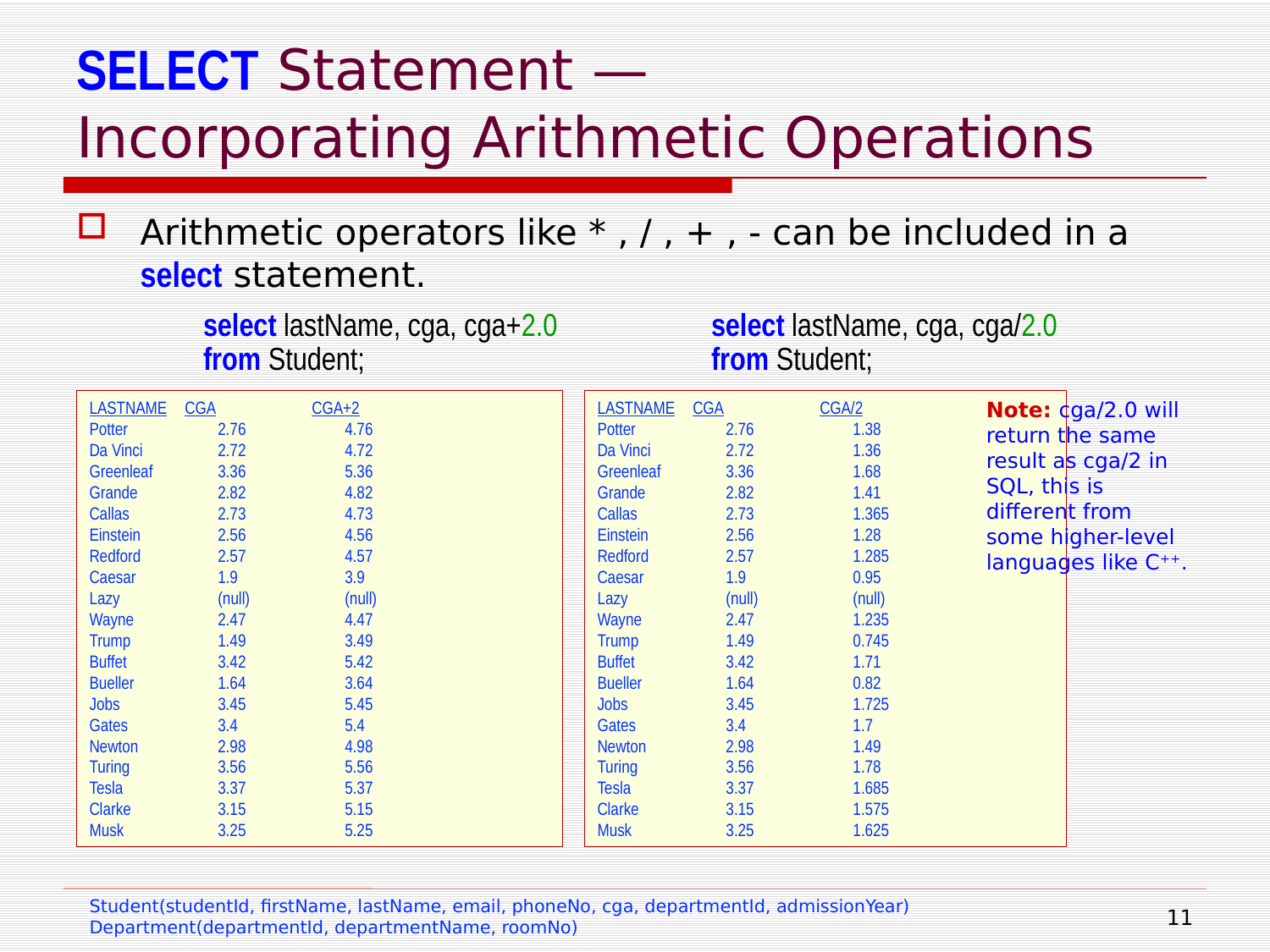

# SELECT Statement — Incorporating Arithmetic Operations
Arithmetic operators like * , / , + , - can be included in a select statement.
select lastName, cga, cga+2.0	select lastName, cga, cga/2.0
from Student;	from Student;
LASTNAME	CGA	CGA+2
Potter	2.76	4.76
Da Vinci	2.72	4.72
Greenleaf	3.36	5.36
Grande	2.82	4.82
Callas	2.73	4.73
Einstein	2.56	4.56
Redford	2.57	4.57
Caesar	1.9	3.9
Lazy	(null)	(null)
Wayne	2.47	4.47
Trump	1.49	3.49
Buffet	3.42	5.42
Bueller	1.64	3.64
Jobs	3.45	5.45
Gates	3.4	5.4
Newton	2.98	4.98
Turing	3.56	5.56
Tesla	3.37	5.37
Clarke	3.15	5.15
Musk	3.25	5.25
LASTNAME	CGA	CGA/2
Potter	2.76	1.38
Da Vinci	2.72	1.36
Greenleaf	3.36	1.68
Grande	2.82	1.41
Callas	2.73	1.365
Einstein	2.56	1.28
Redford	2.57	1.285
Caesar	1.9	0.95
Lazy	(null)	(null)
Wayne	2.47	1.235
Trump	1.49	0.745
Buffet	3.42	1.71
Bueller	1.64	0.82
Jobs	3.45	1.725
Gates	3.4	1.7
Newton	2.98	1.49
Turing	3.56	1.78
Tesla	3.37	1.685
Clarke	3.15	1.575
Musk	3.25	1.625
Note: cga/2.0 will return the same result as cga/2 in SQL, this is different from some higher-level languages like C++.
Student(studentId, firstName, lastName, email, phoneNo, cga, departmentId, admissionYear)
Department(departmentId, departmentName, roomNo)
11